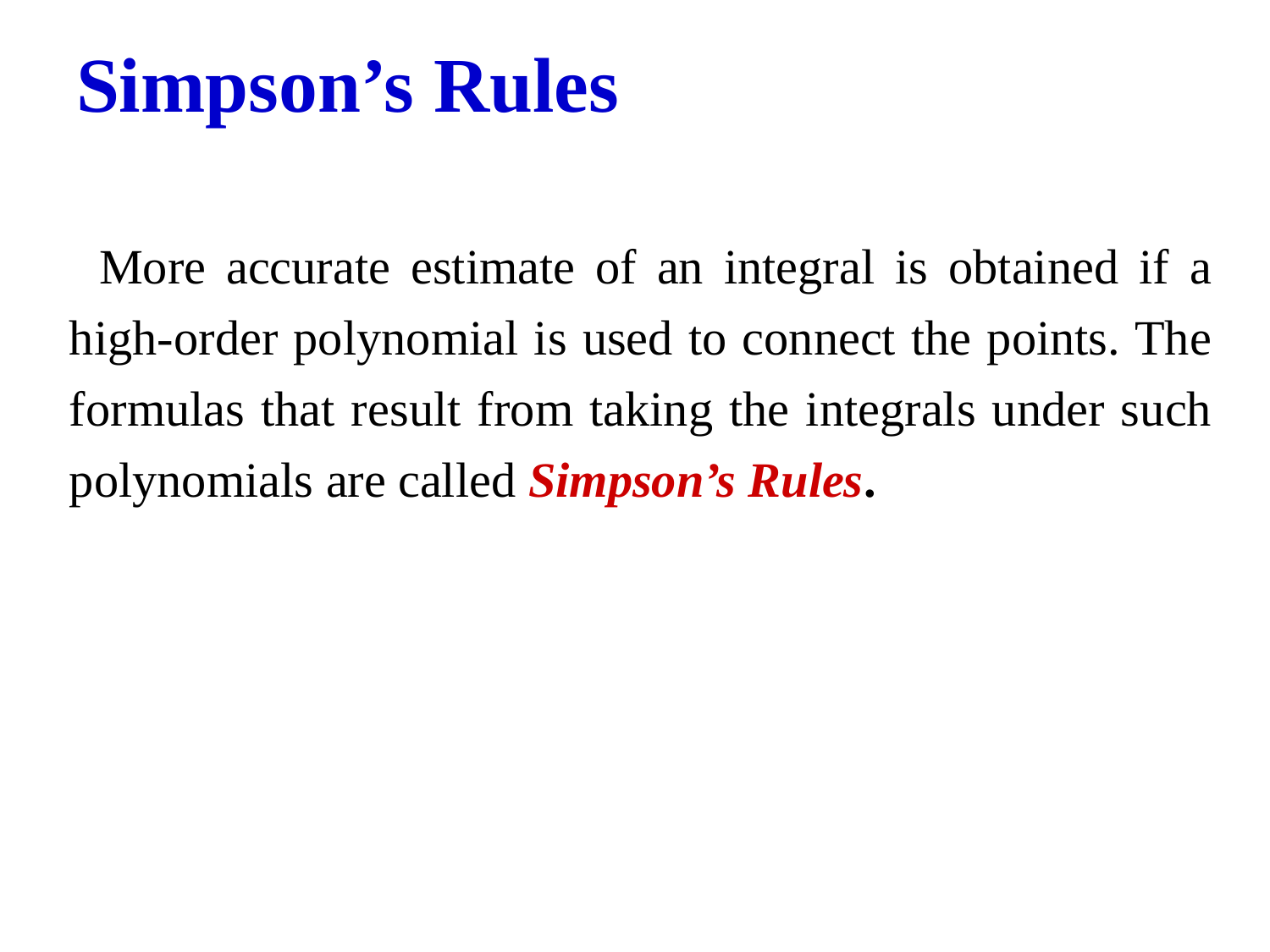

# Simpson’s Rules
   More accurate estimate of an integral is obtained if a high-order polynomial is used to connect the points. The formulas that result from taking the integrals under such polynomials are called Simpson’s Rules.